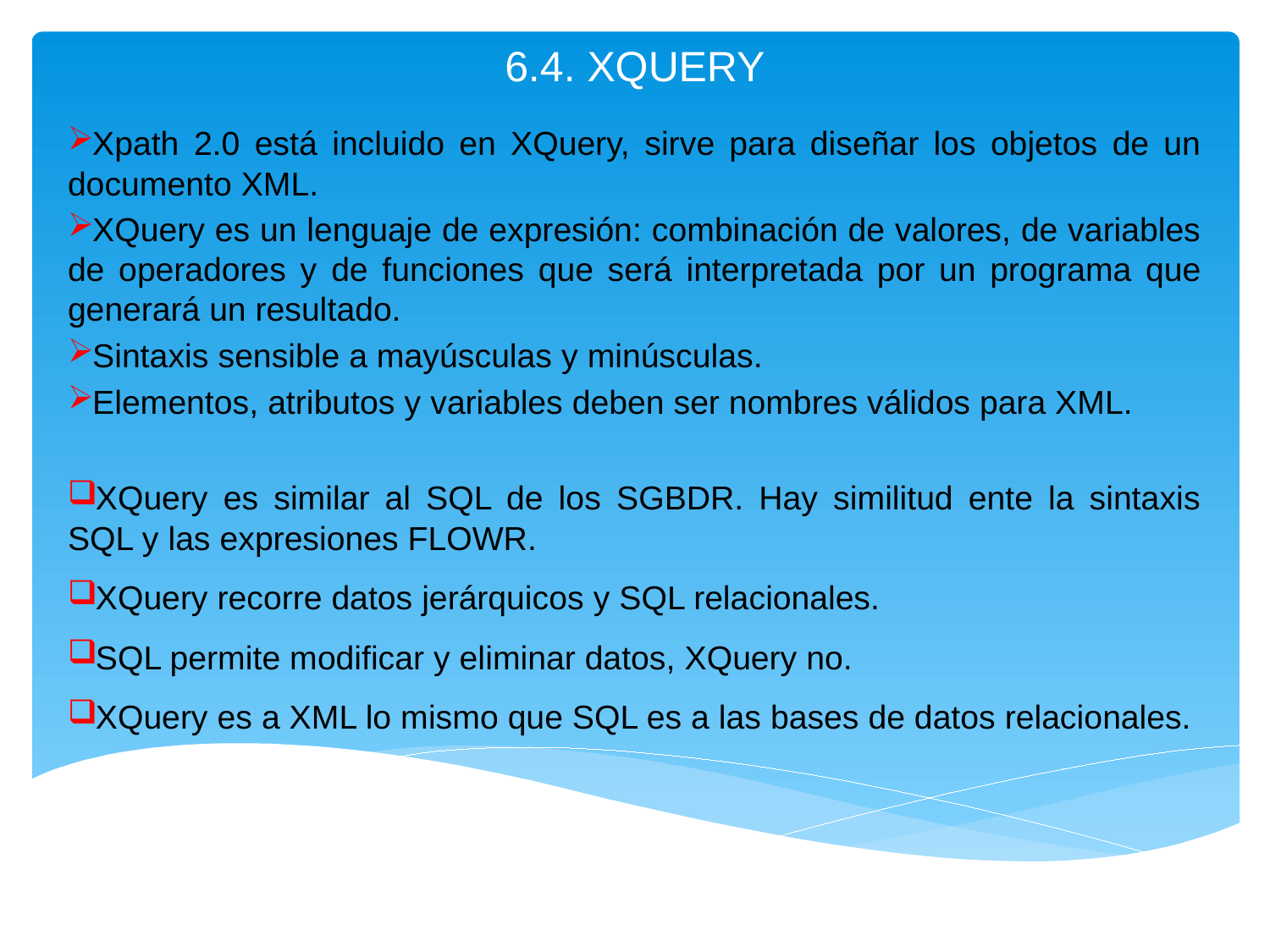

# 6.4. XQUERY
Xpath 2.0 está incluido en XQuery, sirve para diseñar los objetos de un documento XML.
XQuery es un lenguaje de expresión: combinación de valores, de variables de operadores y de funciones que será interpretada por un programa que generará un resultado.
Sintaxis sensible a mayúsculas y minúsculas.
Elementos, atributos y variables deben ser nombres válidos para XML.

XQuery es similar al SQL de los SGBDR. Hay similitud ente la sintaxis SQL y las expresiones FLOWR.
XQuery recorre datos jerárquicos y SQL relacionales.
SQL permite modificar y eliminar datos, XQuery no.
XQuery es a XML lo mismo que SQL es a las bases de datos relacionales.